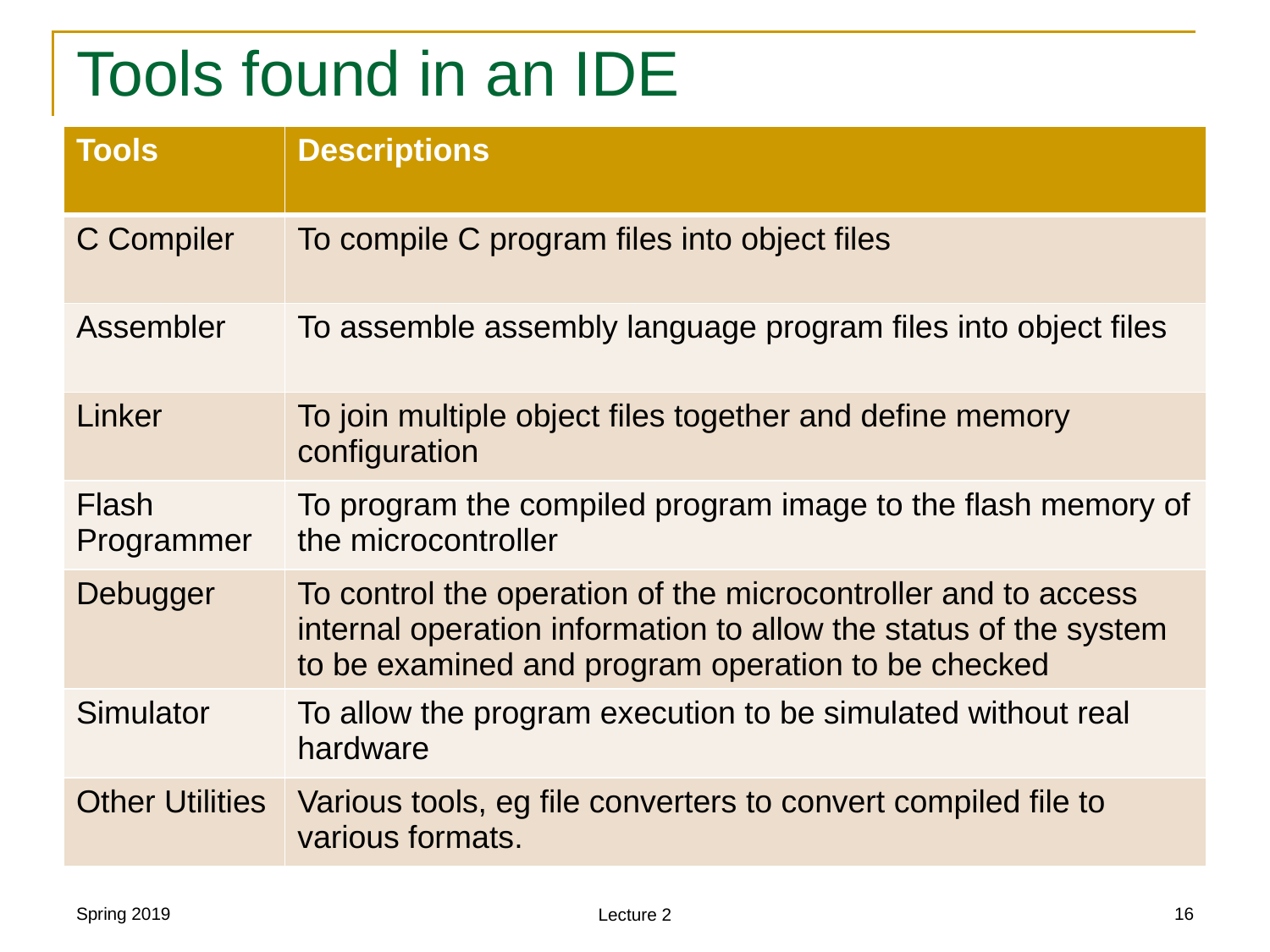

# Tools found in an IDE
| Tools | Descriptions |
| --- | --- |
| C Compiler | To compile C program files into object files |
| Assembler | To assemble assembly language program files into object files |
| Linker | To join multiple object files together and define memory configuration |
| Flash Programmer | To program the compiled program image to the flash memory of the microcontroller |
| Debugger | To control the operation of the microcontroller and to access internal operation information to allow the status of the system to be examined and program operation to be checked |
| Simulator | To allow the program execution to be simulated without real hardware |
| Other Utilities | Various tools, eg file converters to convert compiled file to various formats. |
Spring 2019
16
Lecture 2